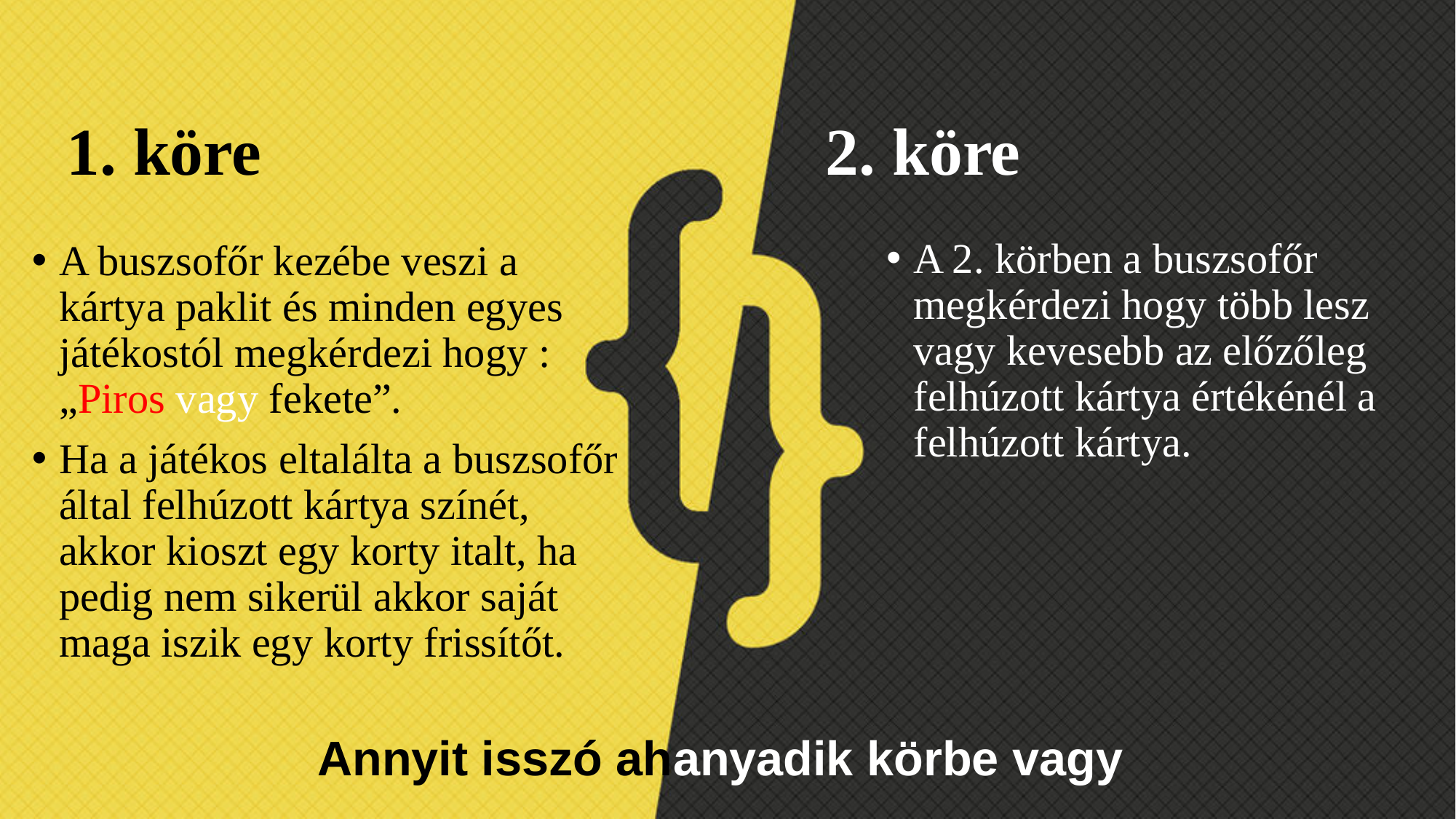

1. köre
 2. köre
A 2. körben a buszsofőr megkérdezi hogy több lesz vagy kevesebb az előzőleg felhúzott kártya értékénél a felhúzott kártya.
A buszsofőr kezébe veszi a kártya paklit és minden egyes játékostól megkérdezi hogy : „Piros vagy fekete”.
Ha a játékos eltalálta a buszsofőr által felhúzott kártya színét, akkor kioszt egy korty italt, ha pedig nem sikerül akkor saját maga iszik egy korty frissítőt.
Annyit isszó ahanyadik körbe vagy